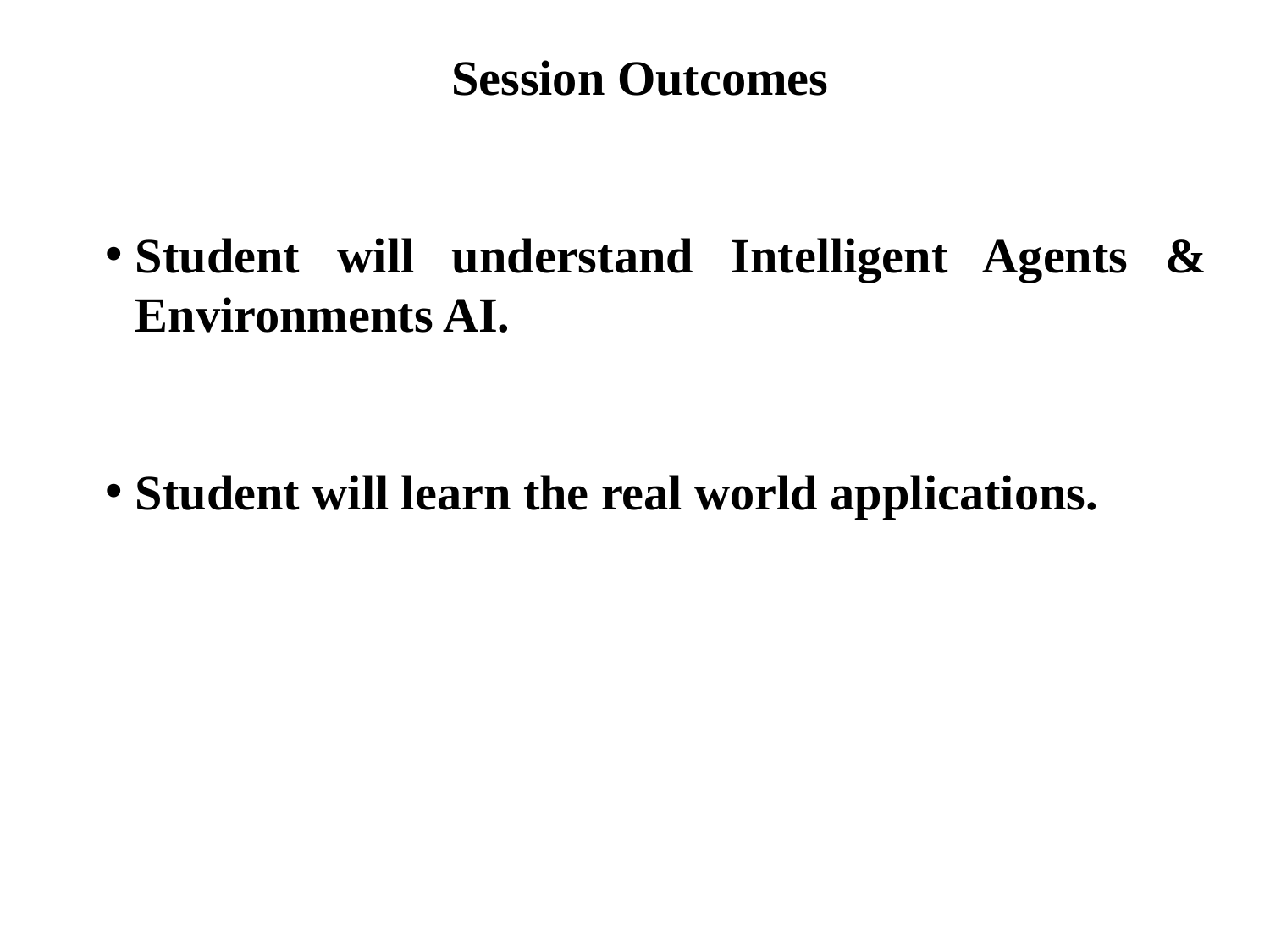

Session Outcomes

Student will understand Intelligent Agents & Environments AI.

Student will learn the real world applications.